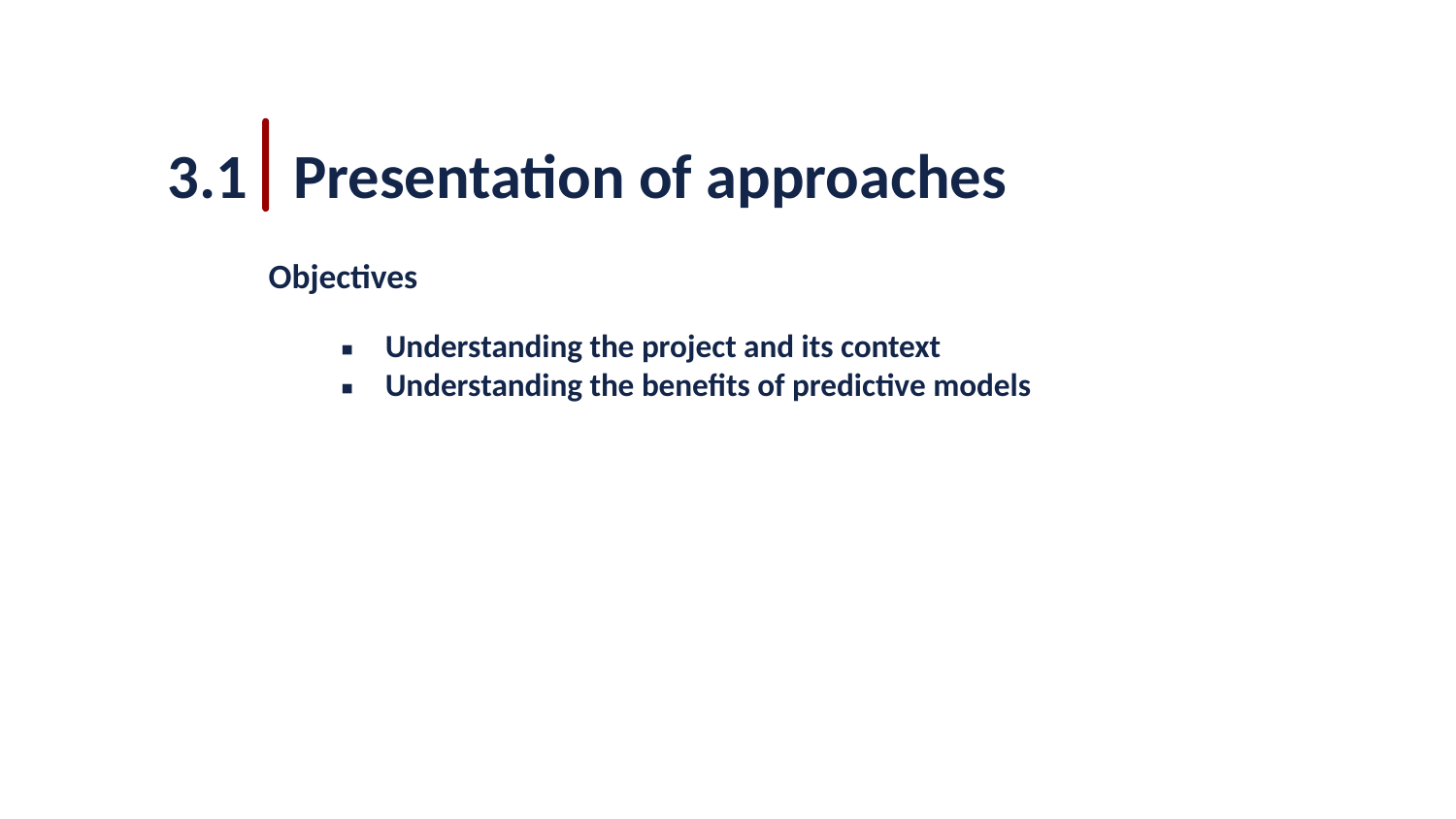

3.1
Presentation of approaches
Objectives
Understanding the project and its context
Understanding the benefits of predictive models